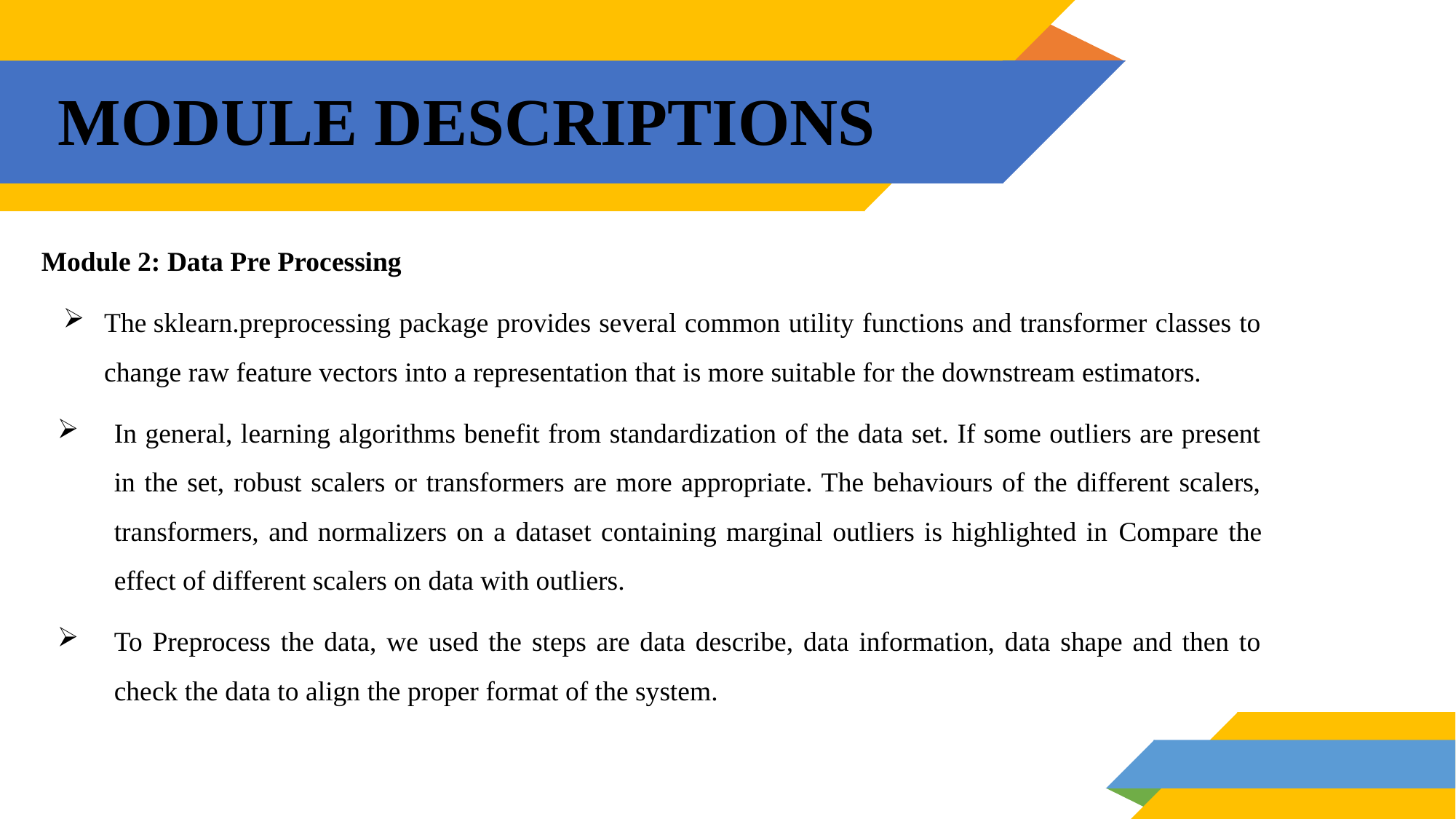

# MODULE DESCRIPTIONS
Module 2: Data Pre Processing
The sklearn.preprocessing package provides several common utility functions and transformer classes to change raw feature vectors into a representation that is more suitable for the downstream estimators.
In general, learning algorithms benefit from standardization of the data set. If some outliers are present in the set, robust scalers or transformers are more appropriate. The behaviours of the different scalers, transformers, and normalizers on a dataset containing marginal outliers is highlighted in Compare the effect of different scalers on data with outliers.
To Preprocess the data, we used the steps are data describe, data information, data shape and then to check the data to align the proper format of the system.